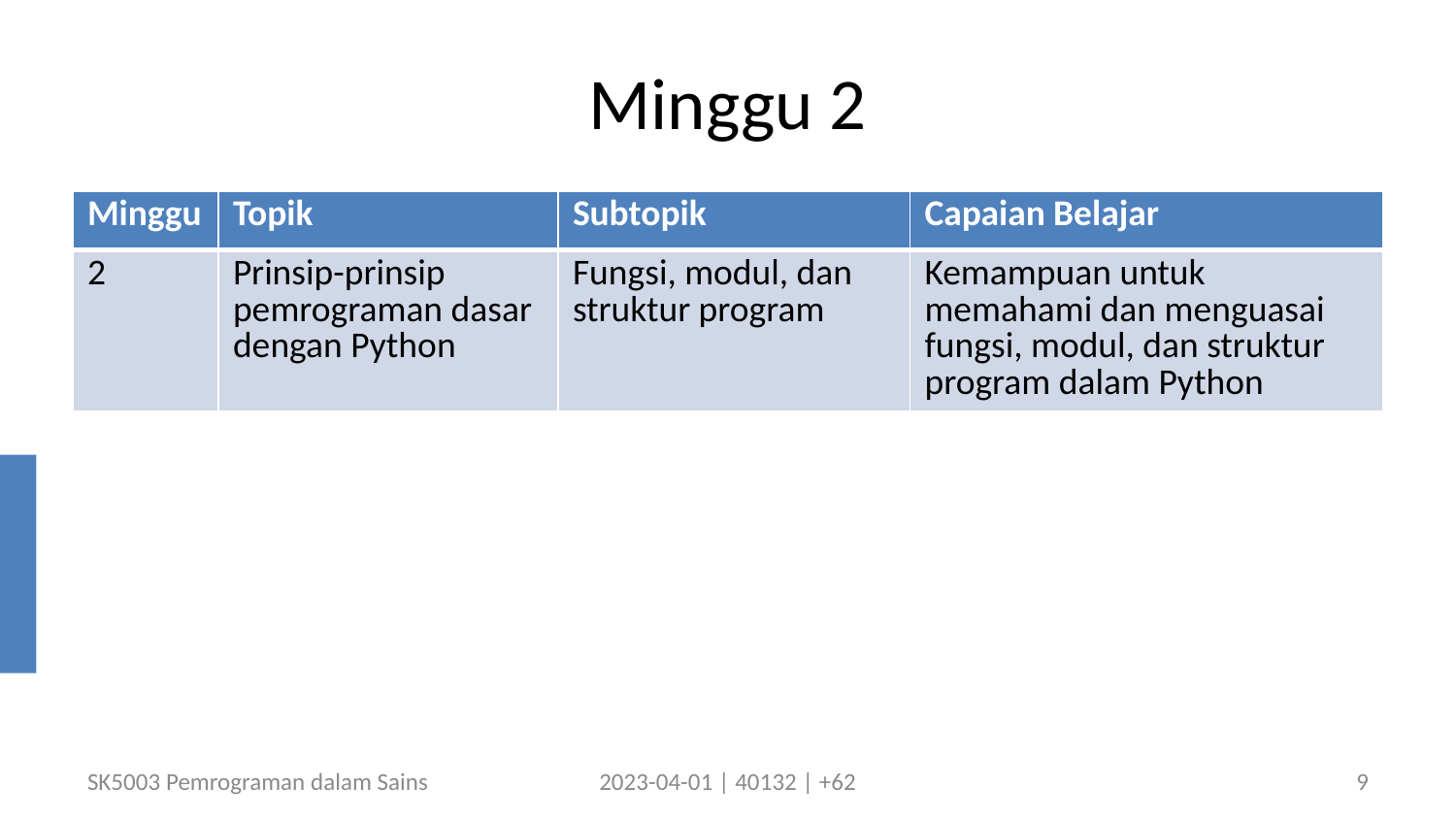

# Minggu 2
| Minggu | Topik | Subtopik | Capaian Belajar |
| --- | --- | --- | --- |
| 2 | Prinsip-prinsip pemrograman dasar dengan Python | Fungsi, modul, dan struktur program | Kemampuan untuk memahami dan menguasai fungsi, modul, dan struktur program dalam Python |
SK5003 Pemrograman dalam Sains
2023-04-01 | 40132 | +62
9